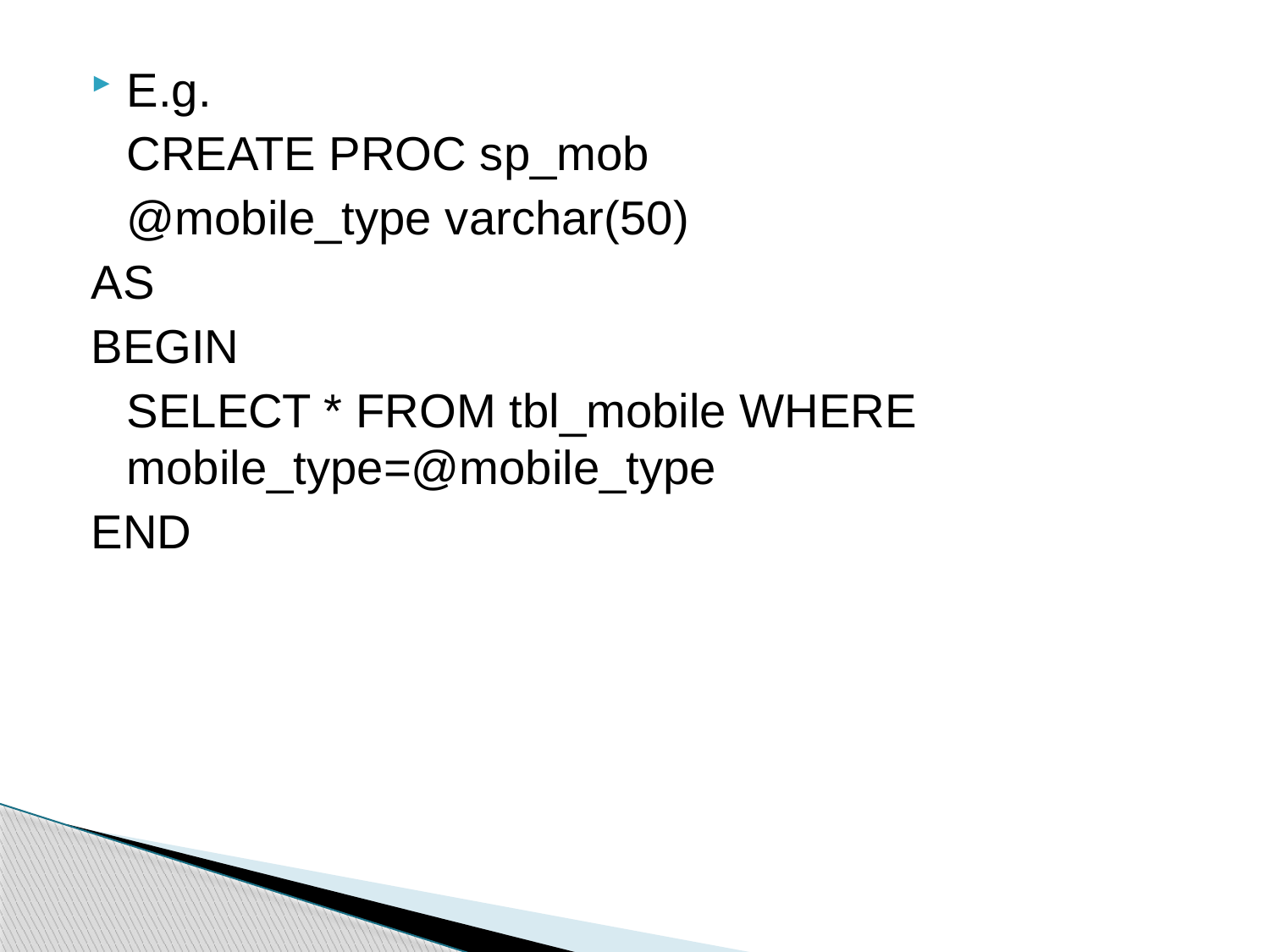

E.g.
	CREATE PROC sp_mob
	@mobile_type varchar(50)
AS
BEGIN
	SELECT * FROM tbl_mobile WHERE mobile_type=@mobile_type
END